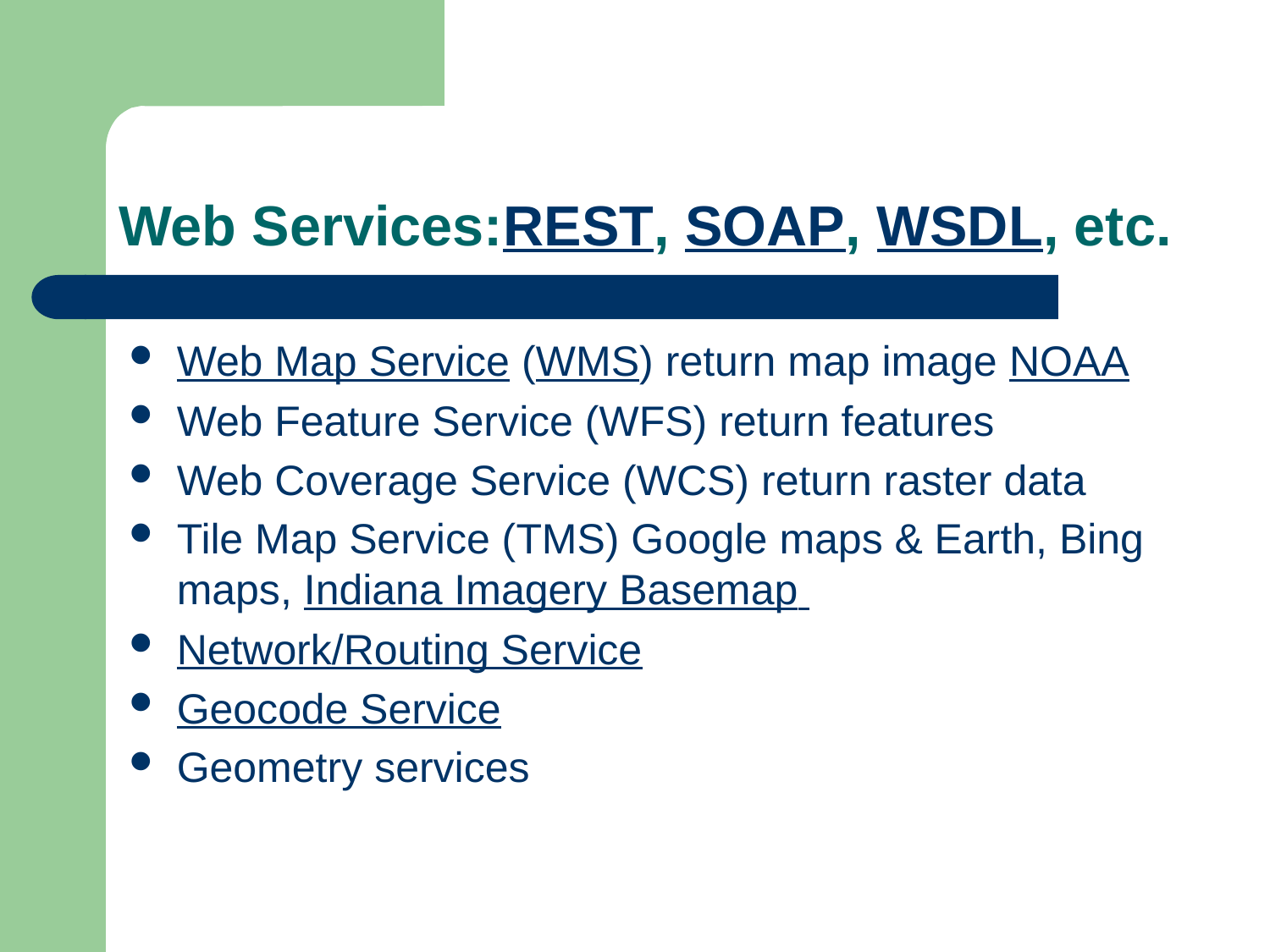

# Web Services:REST, SOAP, WSDL, etc.
Web Map Service (WMS) return map image NOAA
Web Feature Service (WFS) return features
Web Coverage Service (WCS) return raster data
Tile Map Service (TMS) Google maps & Earth, Bing maps, Indiana Imagery Basemap
Network/Routing Service
Geocode Service
Geometry services